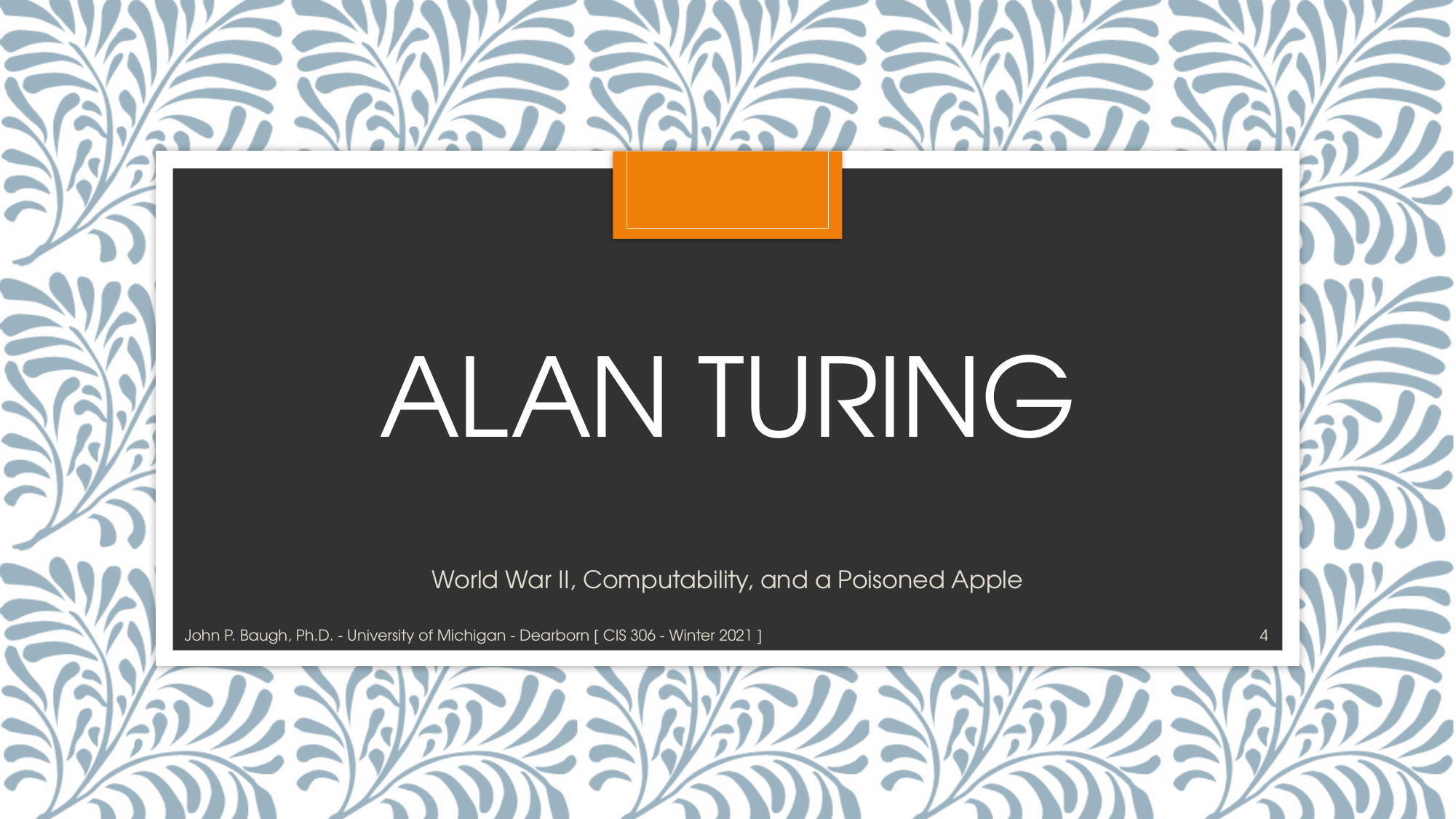

# Alan Turing
World War II, Computability, and a Poisoned Apple
John P. Baugh, Ph.D. - University of Michigan - Dearborn [ CIS 306 - Winter 2021 ]
4